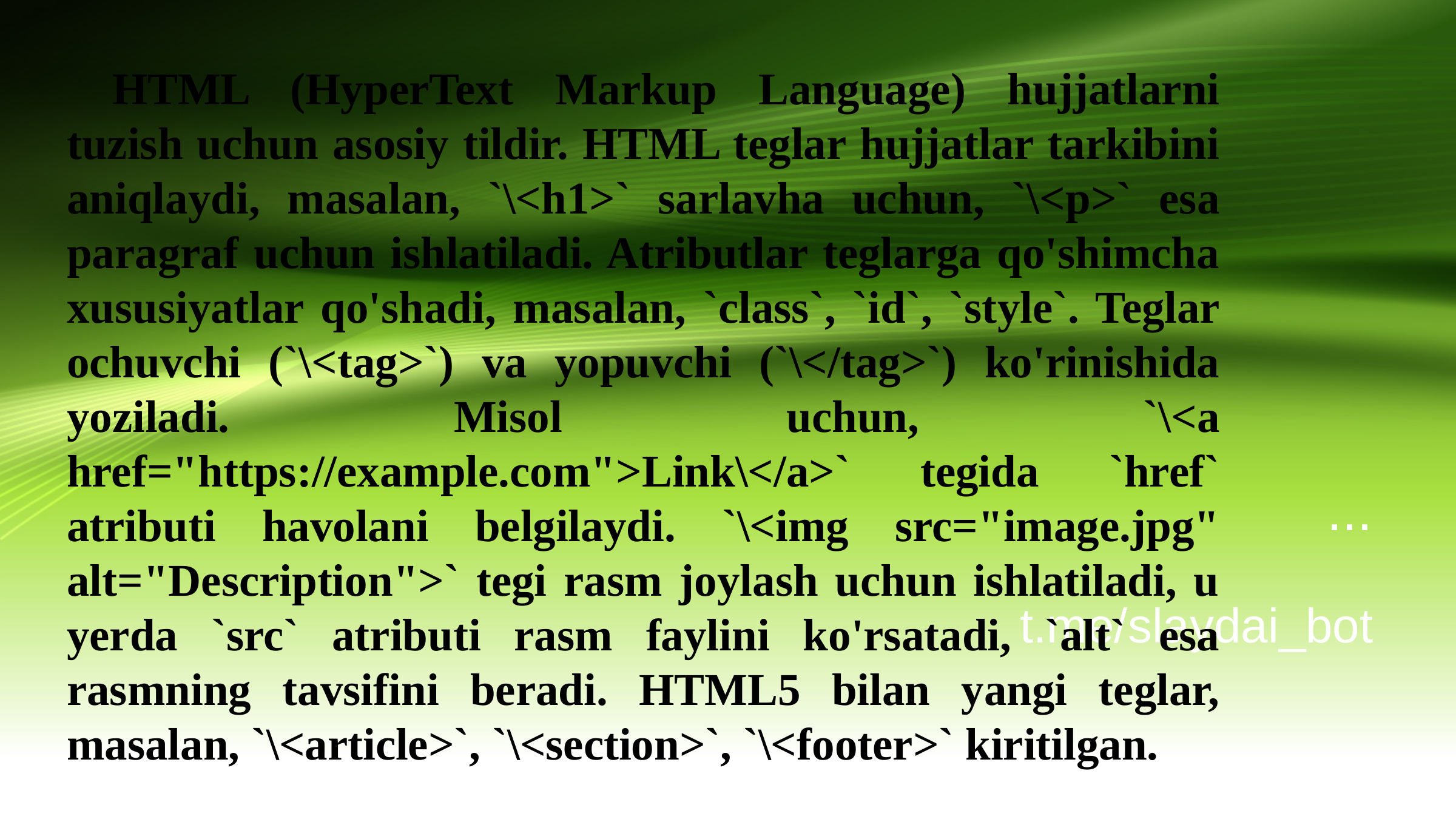

HTML (HyperText Markup Language) hujjatlarni tuzish uchun asosiy tildir. HTML teglar hujjatlar tarkibini aniqlaydi, masalan, `\<h1>` sarlavha uchun, `\<p>` esa paragraf uchun ishlatiladi. Atributlar teglarga qo'shimcha xususiyatlar qo'shadi, masalan, `class`, `id`, `style`. Teglar ochuvchi (`\<tag>`) va yopuvchi (`\</tag>`) ko'rinishida yoziladi. Misol uchun, `\<a href="https://example.com">Link\</a>` tegida `href` atributi havolani belgilaydi. `\<img src="image.jpg" alt="Description">` tegi rasm joylash uchun ishlatiladi, u yerda `src` atributi rasm faylini ko'rsatadi, `alt` esa rasmning tavsifini beradi. HTML5 bilan yangi teglar, masalan, `\<article>`, `\<section>`, `\<footer>` kiritilgan.
# ...
t.me/slaydai_bot